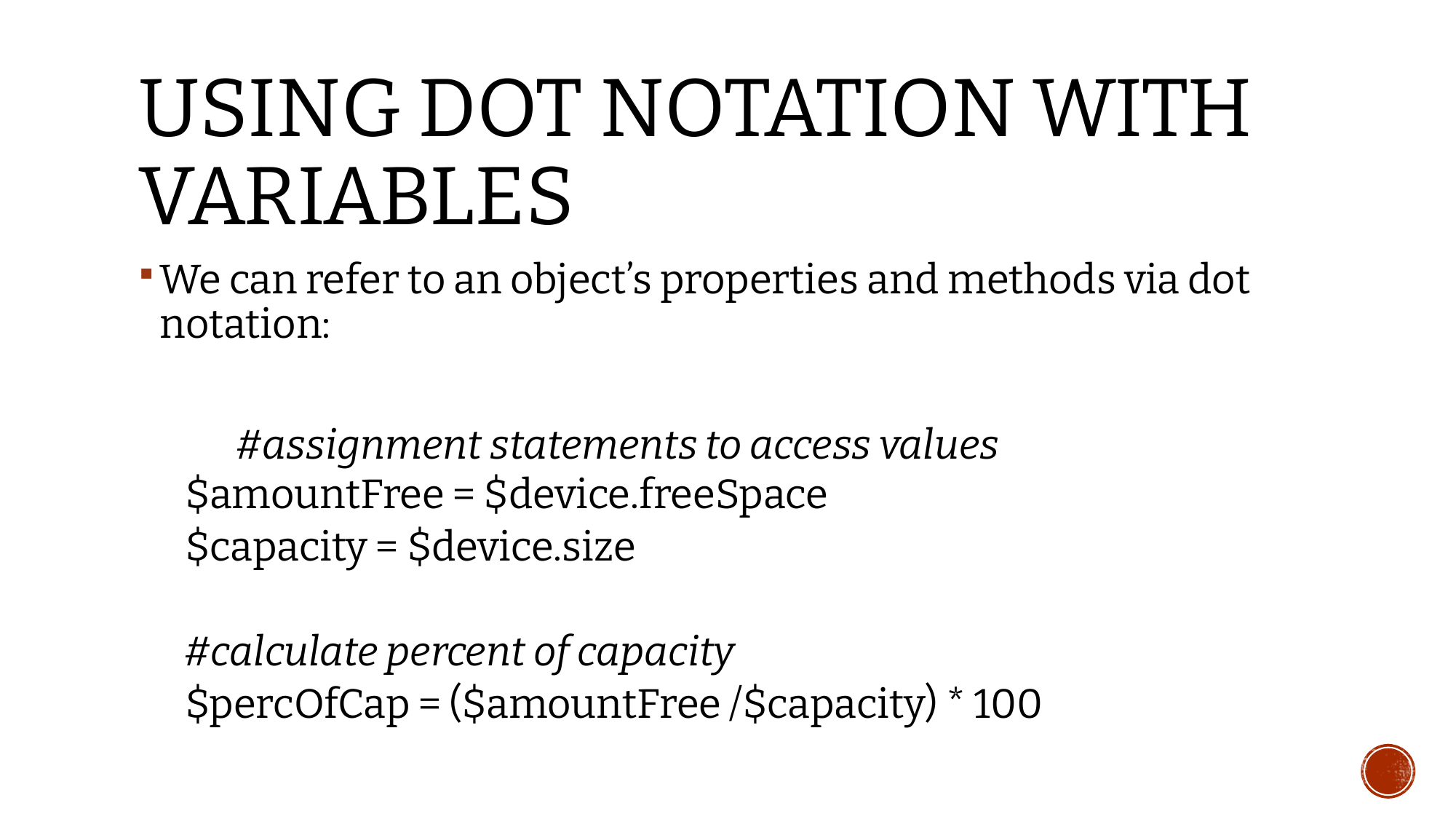

# Using dot notation with variables
We can refer to an object’s properties and methods via dot notation:

	#assignment statements to access values
	$amountFree = $device.freeSpace
	$capacity = $device.size

	#calculate percent of capacity
	$percOfCap = ($amountFree /$capacity) * 100